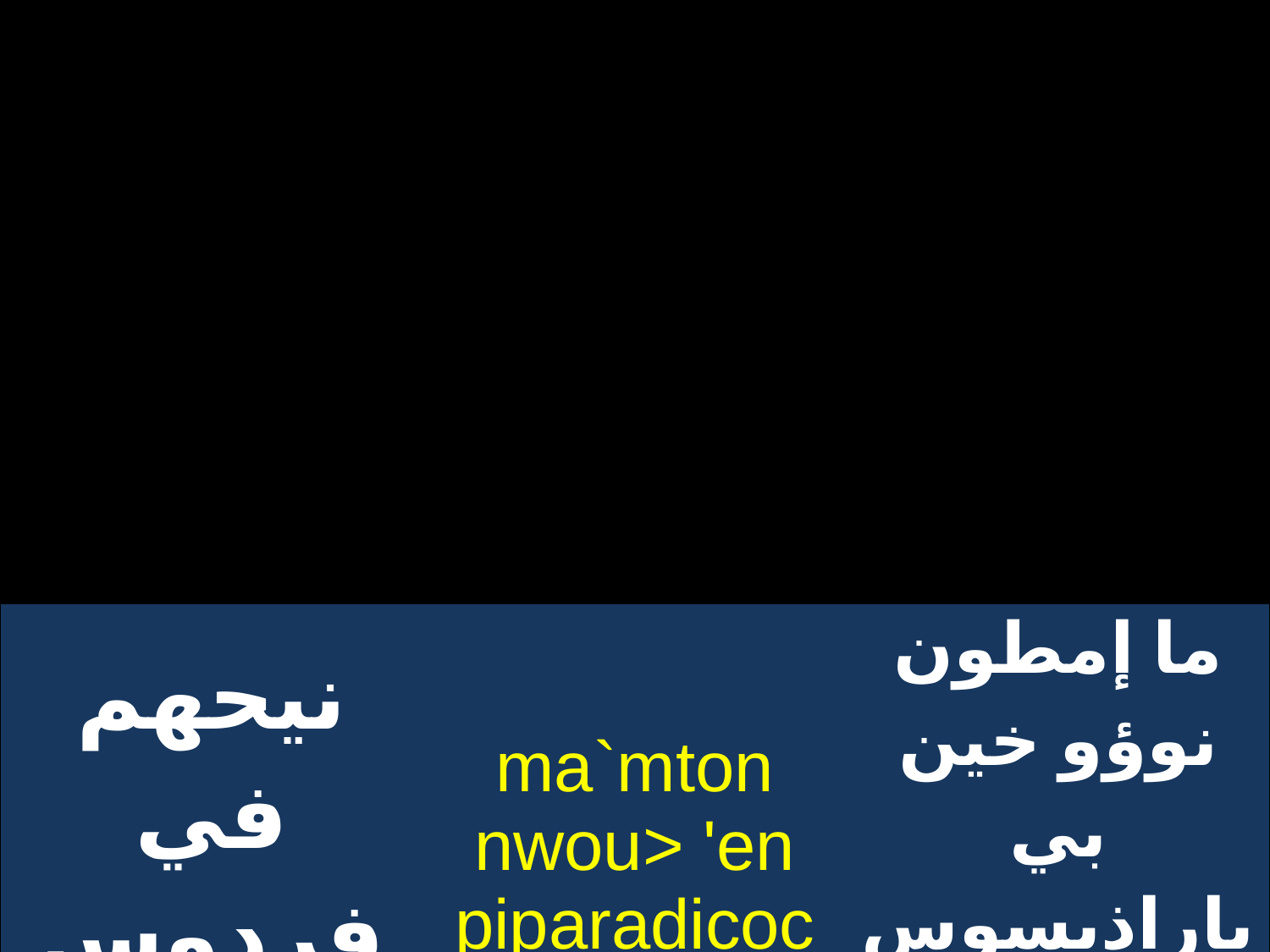

| نيحهم في فردوس النعيم | ma`mton nwou> 'en piparadicoc `nte `pounof | ما إمطون نوؤو خين بي باراذيسوس إنتي إبؤونوف |
| --- | --- | --- |